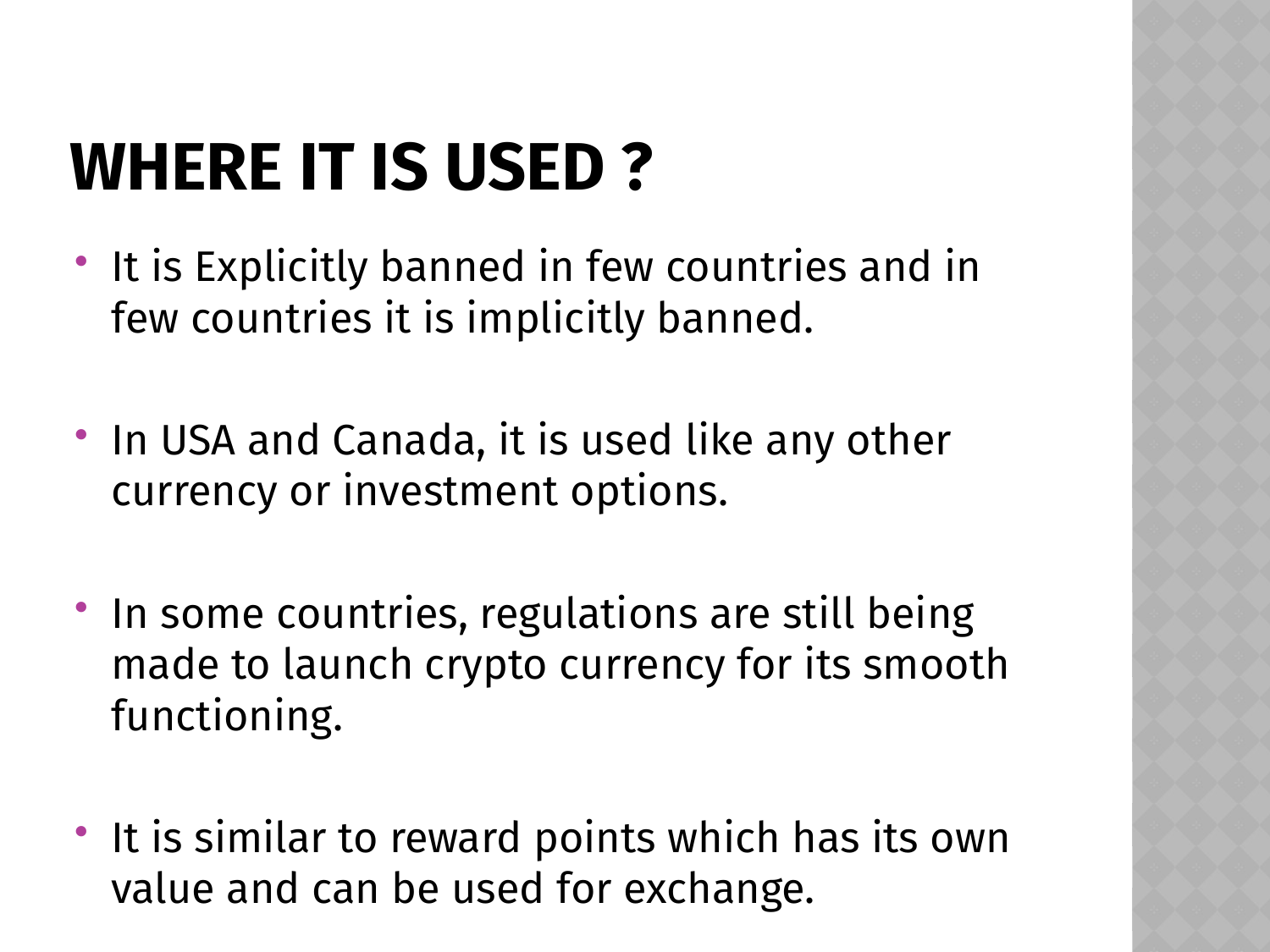

# Where it is used ?
It is Explicitly banned in few countries and in few countries it is implicitly banned.

In USA and Canada, it is used like any other currency or investment options.

In some countries, regulations are still being made to launch crypto currency for its smooth functioning.

It is similar to reward points which has its own value and can be used for exchange.